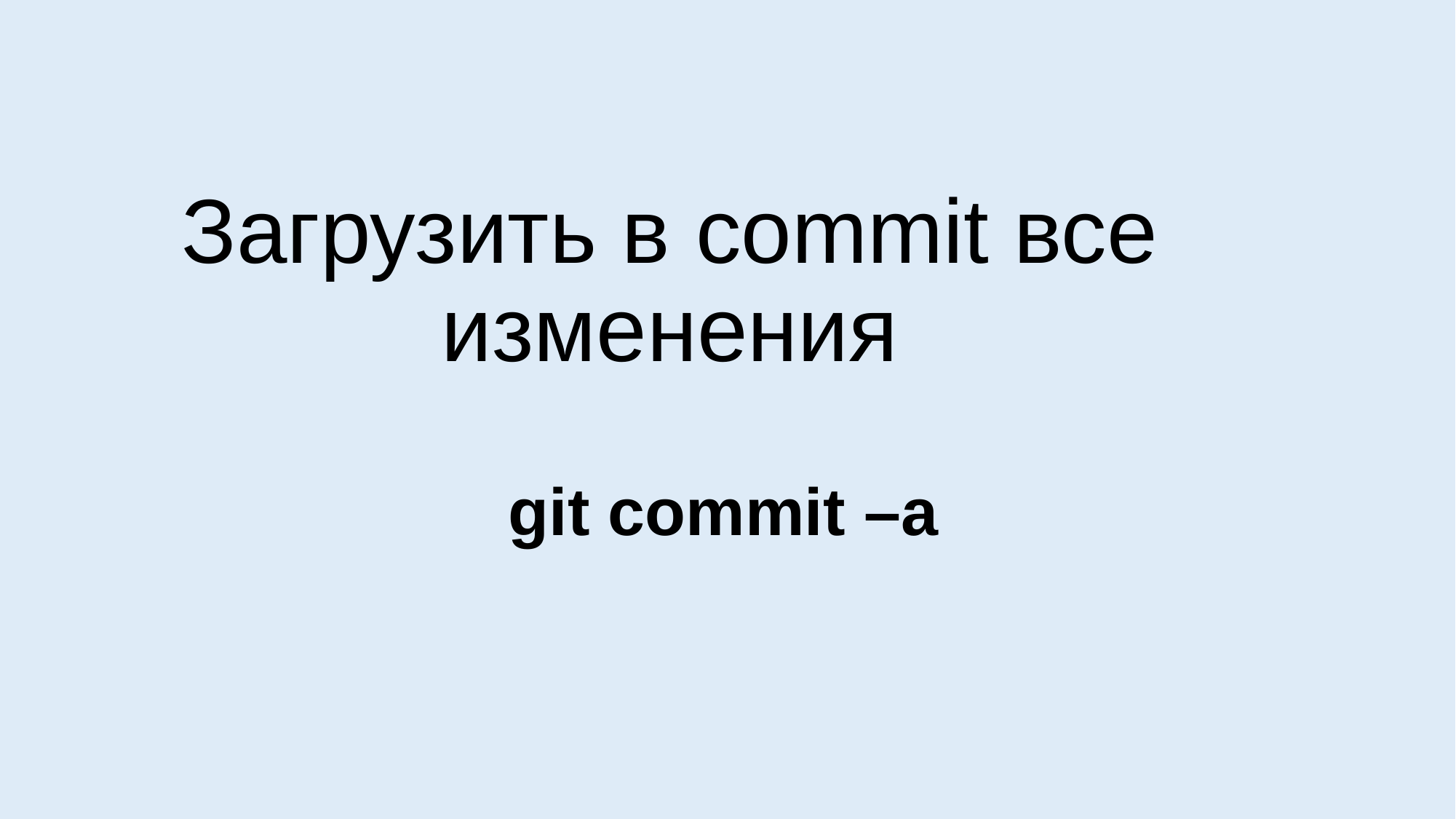

Загрузить в commit все изменения
git commit –a